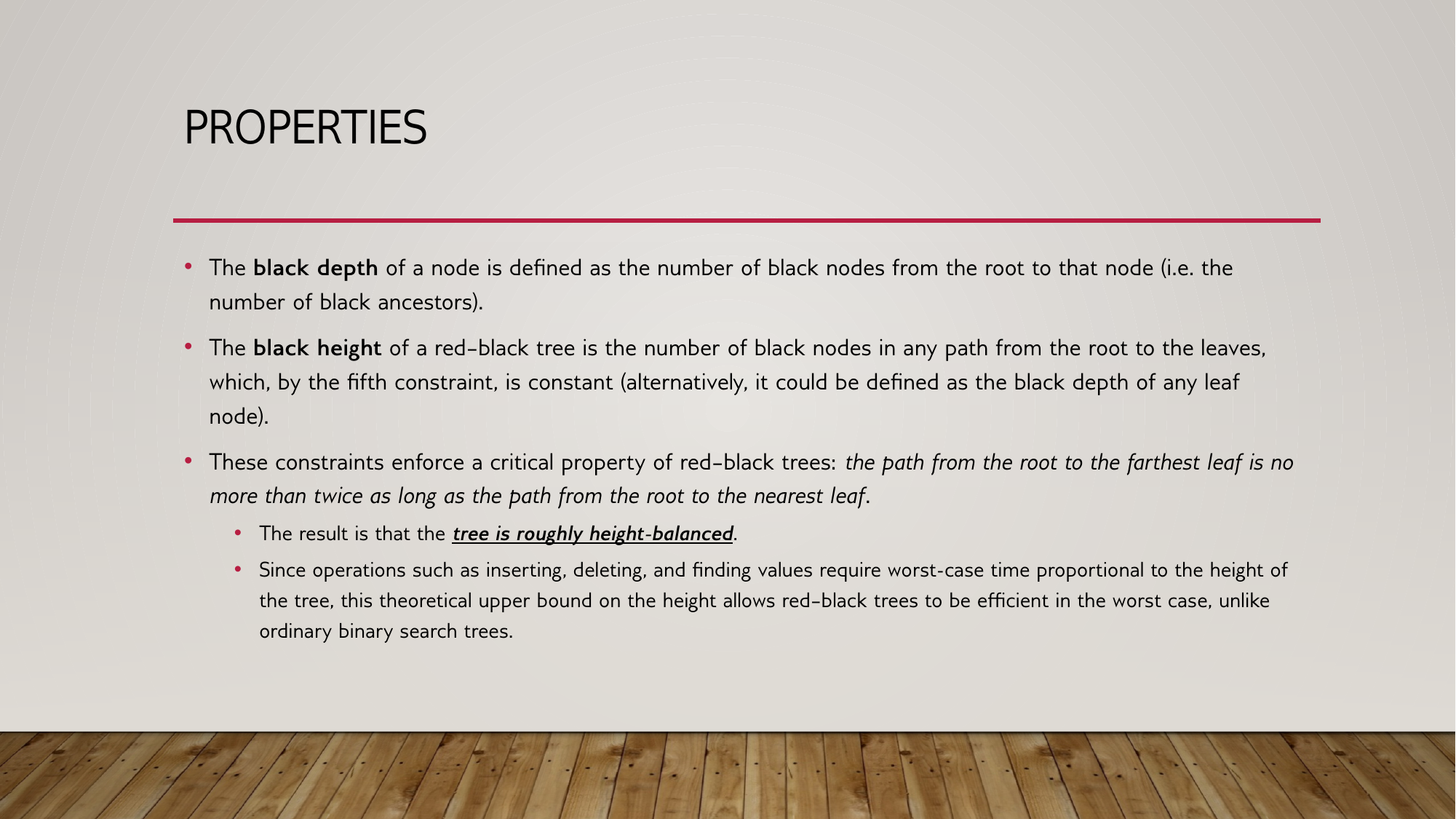

# properties
The black depth of a node is defined as the number of black nodes from the root to that node (i.e. the number of black ancestors).
The black height of a red–black tree is the number of black nodes in any path from the root to the leaves, which, by the fifth constraint, is constant (alternatively, it could be defined as the black depth of any leaf node).
These constraints enforce a critical property of red–black trees: the path from the root to the farthest leaf is no more than twice as long as the path from the root to the nearest leaf.
The result is that the tree is roughly height-balanced.
Since operations such as inserting, deleting, and finding values require worst-case time proportional to the height of the tree, this theoretical upper bound on the height allows red–black trees to be efficient in the worst case, unlike ordinary binary search trees.